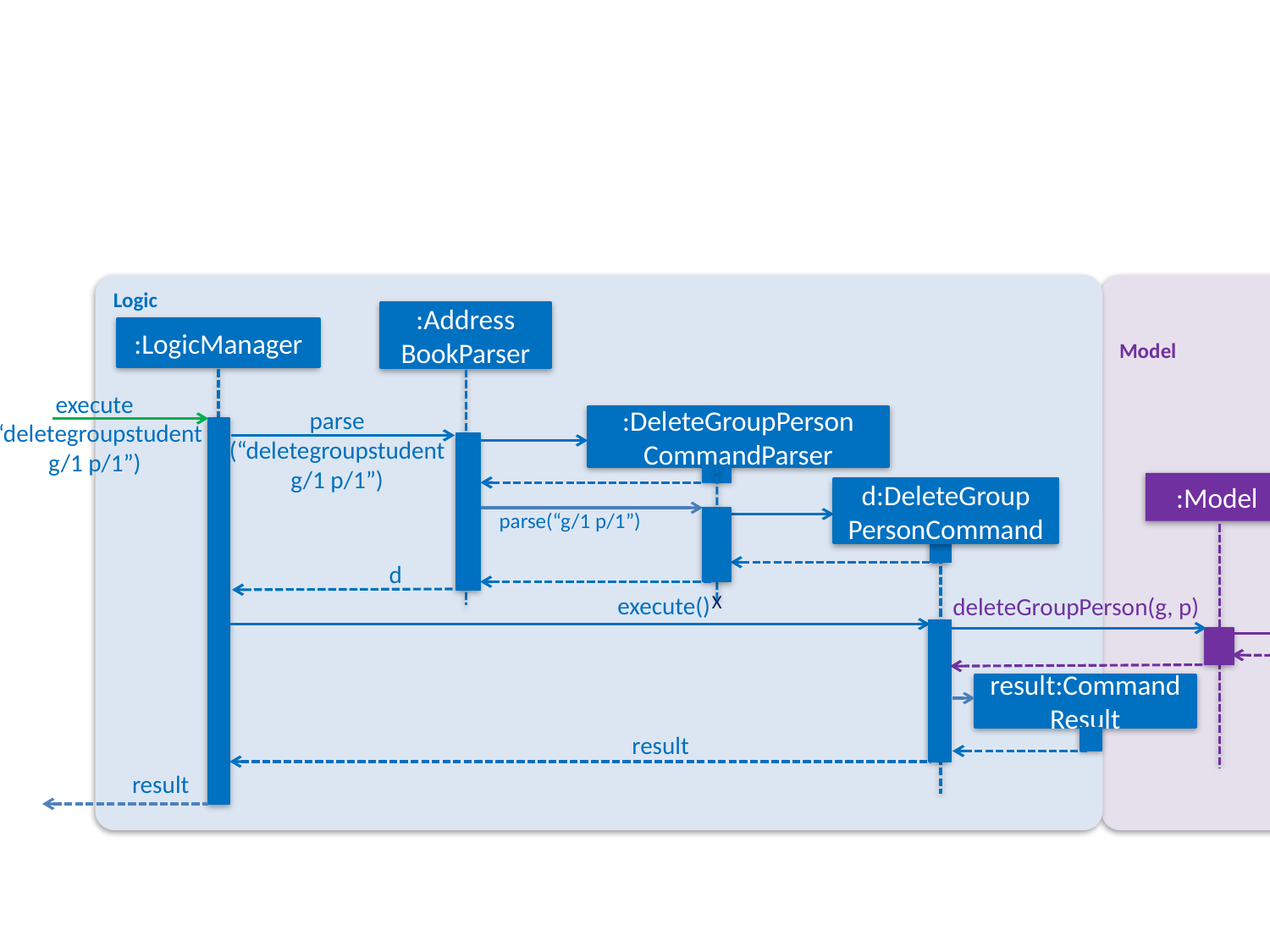

Logic

Model
:Address
BookParser
:LogicManager
execute
(“deletegroupstudent g/1 p/1”)
parse
(“deletegroupstudent g/1 p/1”)
:DeleteGroupPerson
CommandParser

:Model
d:DeleteGroup
PersonCommand
parse(“g/1 p/1”)

:VersionedAddressBook
d
X
execute()
deleteGroupPerson(g, p)
removeGroupPerson(g, p)

result:Command Result

result
result